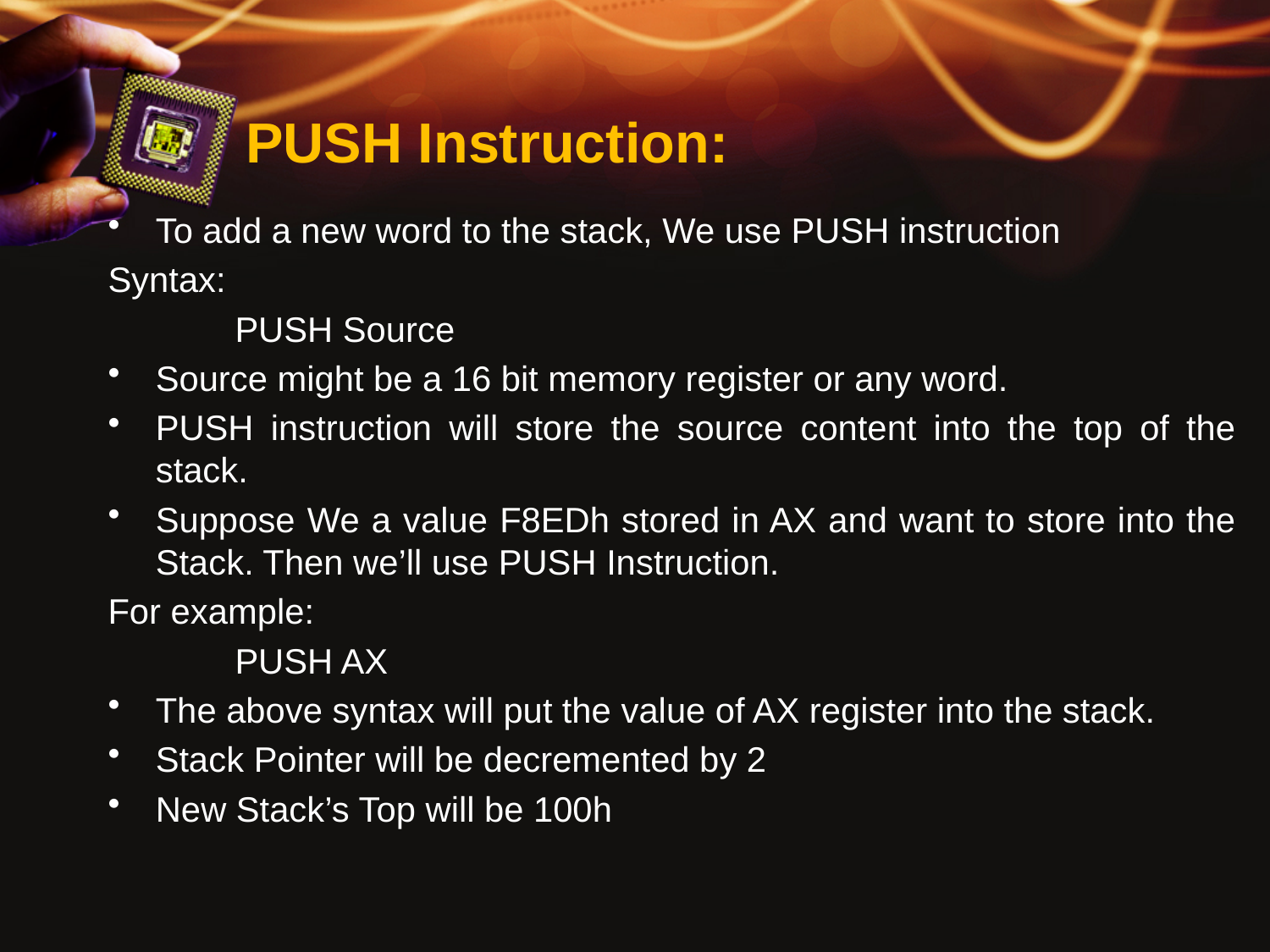

# PUSH Instruction:
To add a new word to the stack, We use PUSH instruction
Syntax:
	PUSH Source
Source might be a 16 bit memory register or any word.
PUSH instruction will store the source content into the top of the stack.
Suppose We a value F8EDh stored in AX and want to store into the Stack. Then we’ll use PUSH Instruction.
For example:
	PUSH AX
The above syntax will put the value of AX register into the stack.
Stack Pointer will be decremented by 2
New Stack’s Top will be 100h